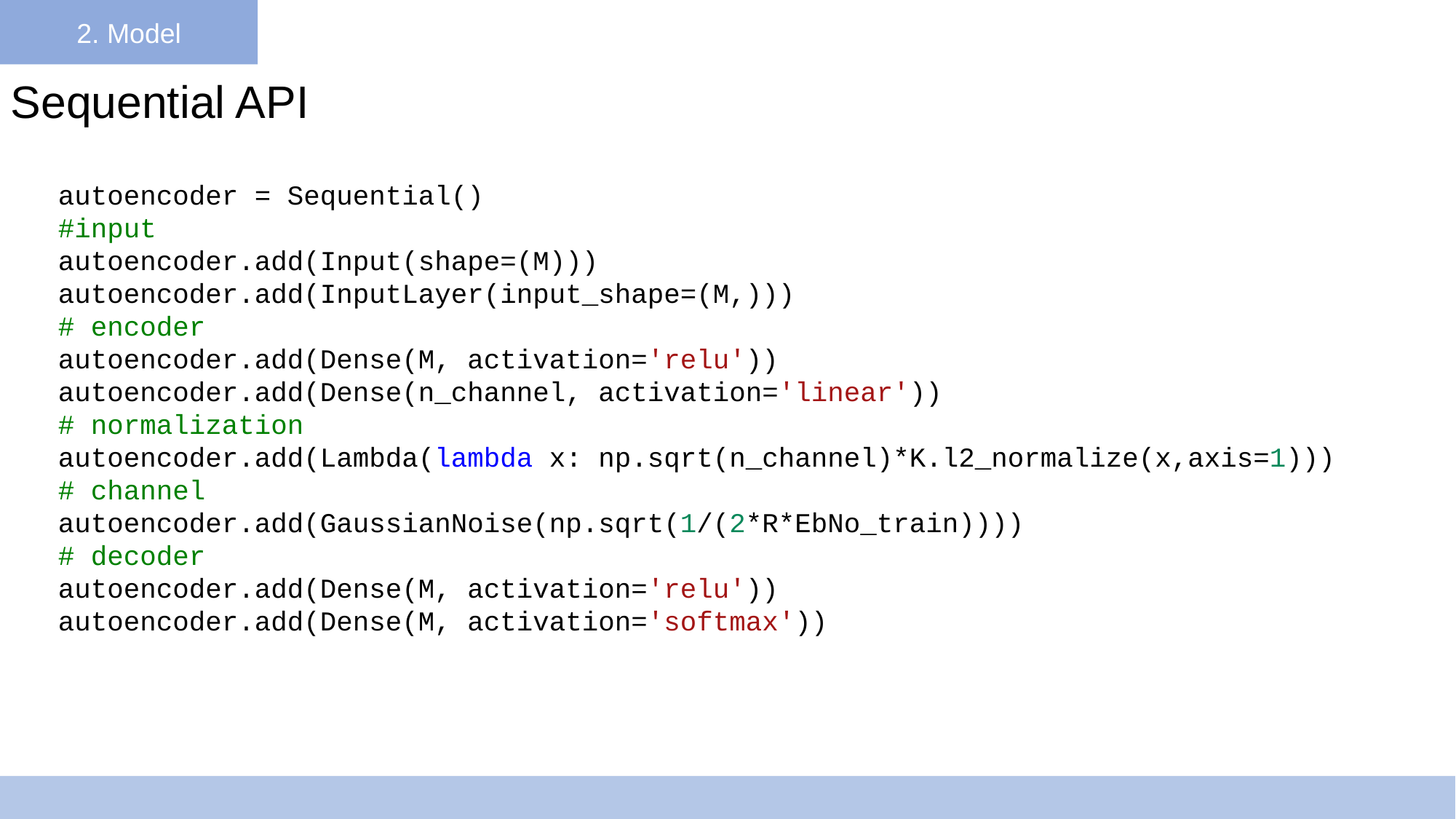

2. Model
Sequential API
autoencoder = Sequential()
#input
autoencoder.add(Input(shape=(M)))
autoencoder.add(InputLayer(input_shape=(M,)))
# encoder
autoencoder.add(Dense(M, activation='relu'))
autoencoder.add(Dense(n_channel, activation='linear'))
# normalization
autoencoder.add(Lambda(lambda x: np.sqrt(n_channel)*K.l2_normalize(x,axis=1)))
# channel
autoencoder.add(GaussianNoise(np.sqrt(1/(2*R*EbNo_train))))
# decoder
autoencoder.add(Dense(M, activation='relu'))
autoencoder.add(Dense(M, activation='softmax'))